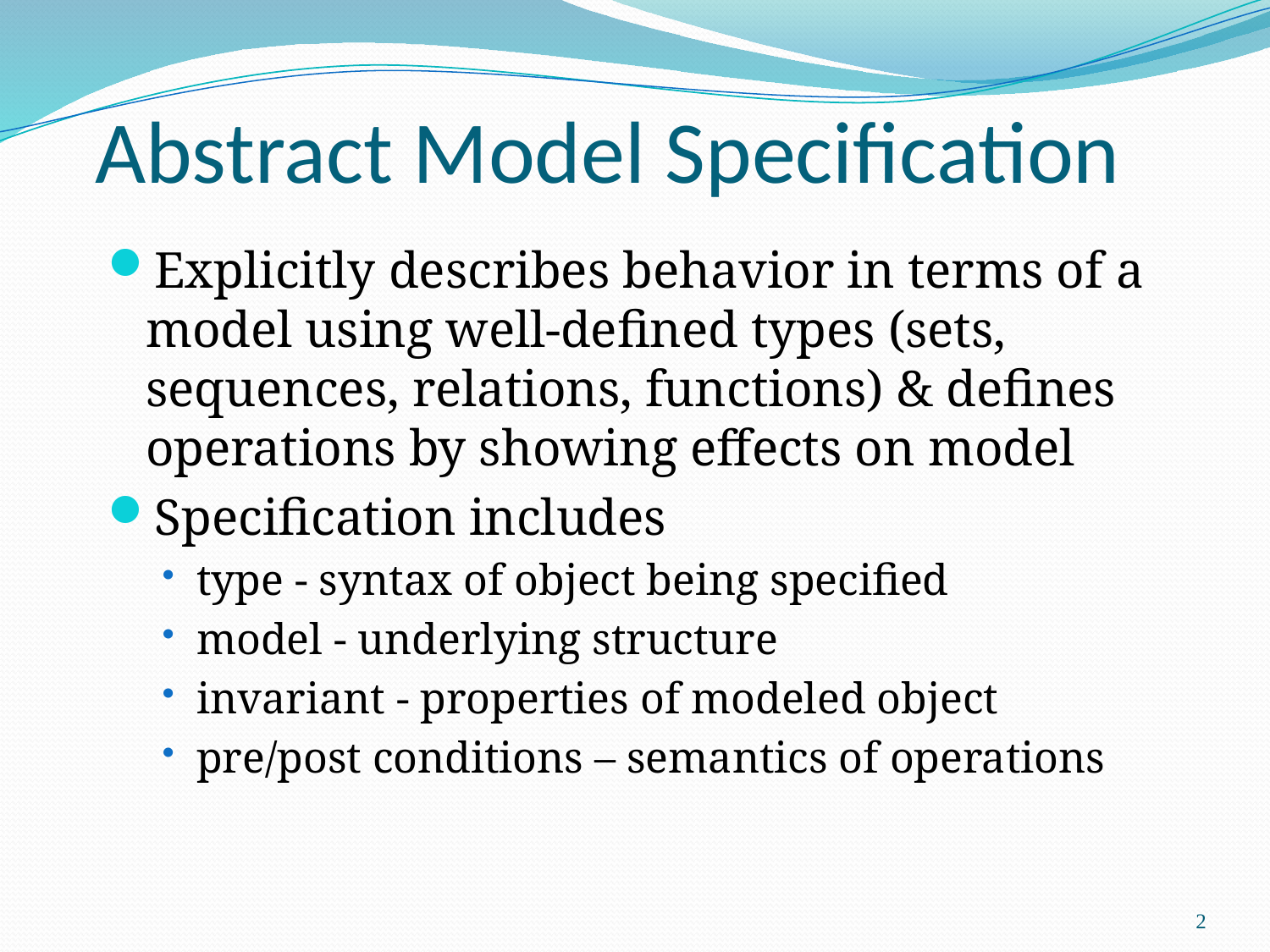

# Abstract Model Specification
Explicitly describes behavior in terms of a model using well-defined types (sets, sequences, relations, functions) & defines operations by showing effects on model
Specification includes
type - syntax of object being specified
model - underlying structure
invariant - properties of modeled object
pre/post conditions – semantics of operations
2